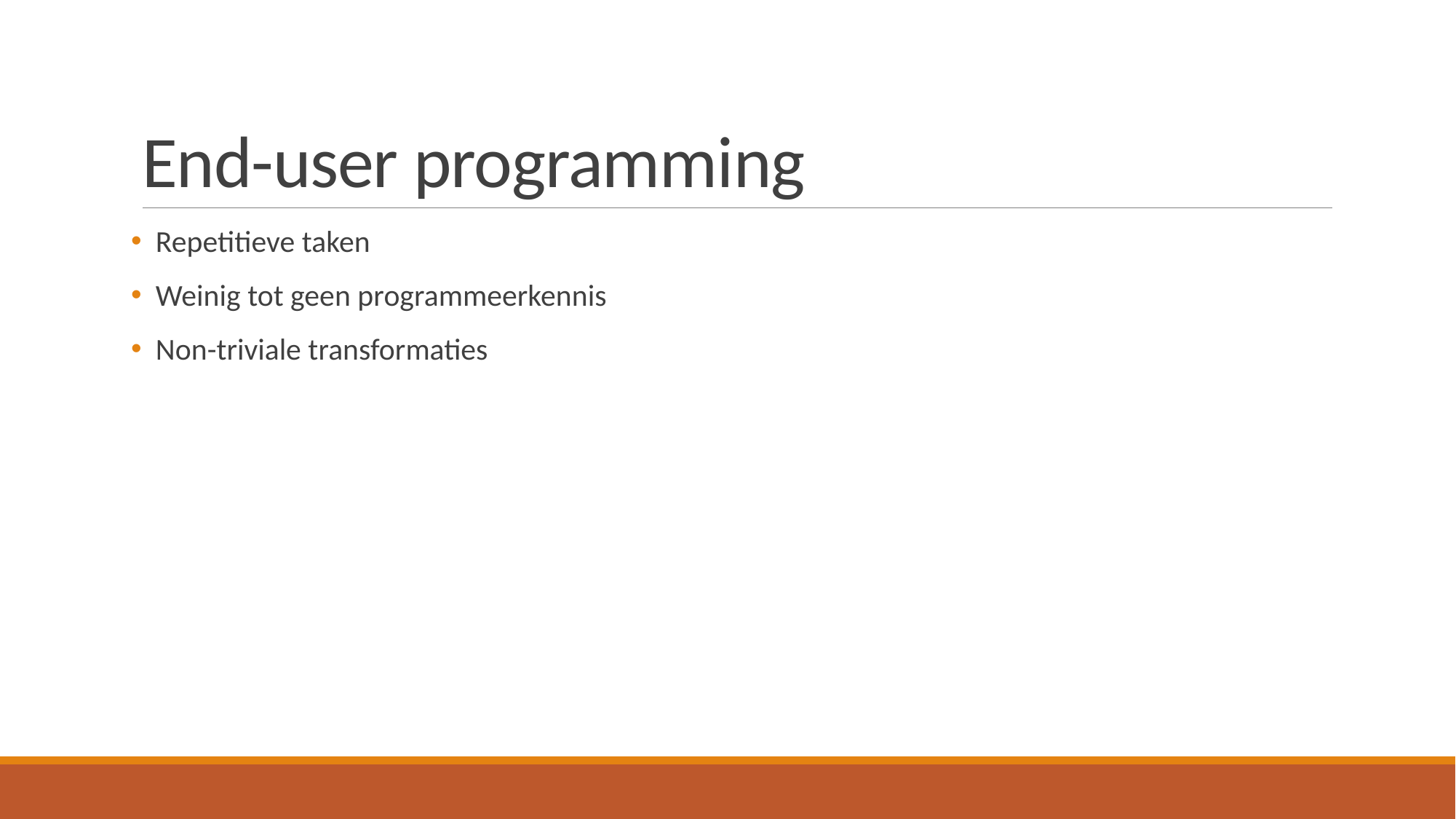

# End-user programming
  Repetitieve taken
  Weinig tot geen programmeerkennis
  Non-triviale transformaties